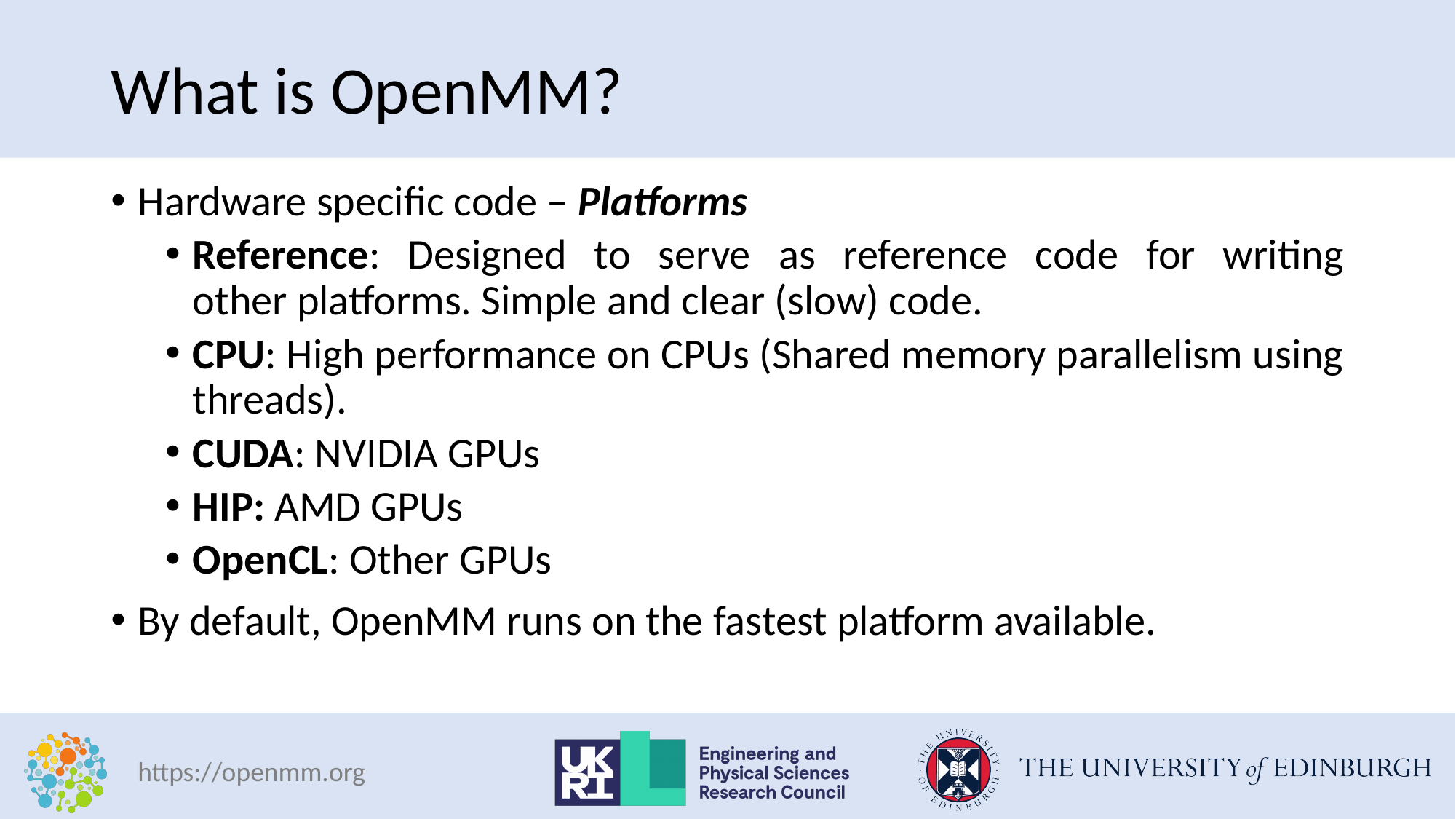

# What is OpenMM?
Hardware specific code – Platforms
Reference: Designed to serve as reference code for writing other platforms. Simple and clear (slow) code.
CPU: High performance on CPUs (Shared memory parallelism using threads).
CUDA: NVIDIA GPUs
HIP: AMD GPUs
OpenCL: Other GPUs
By default, OpenMM runs on the fastest platform available.